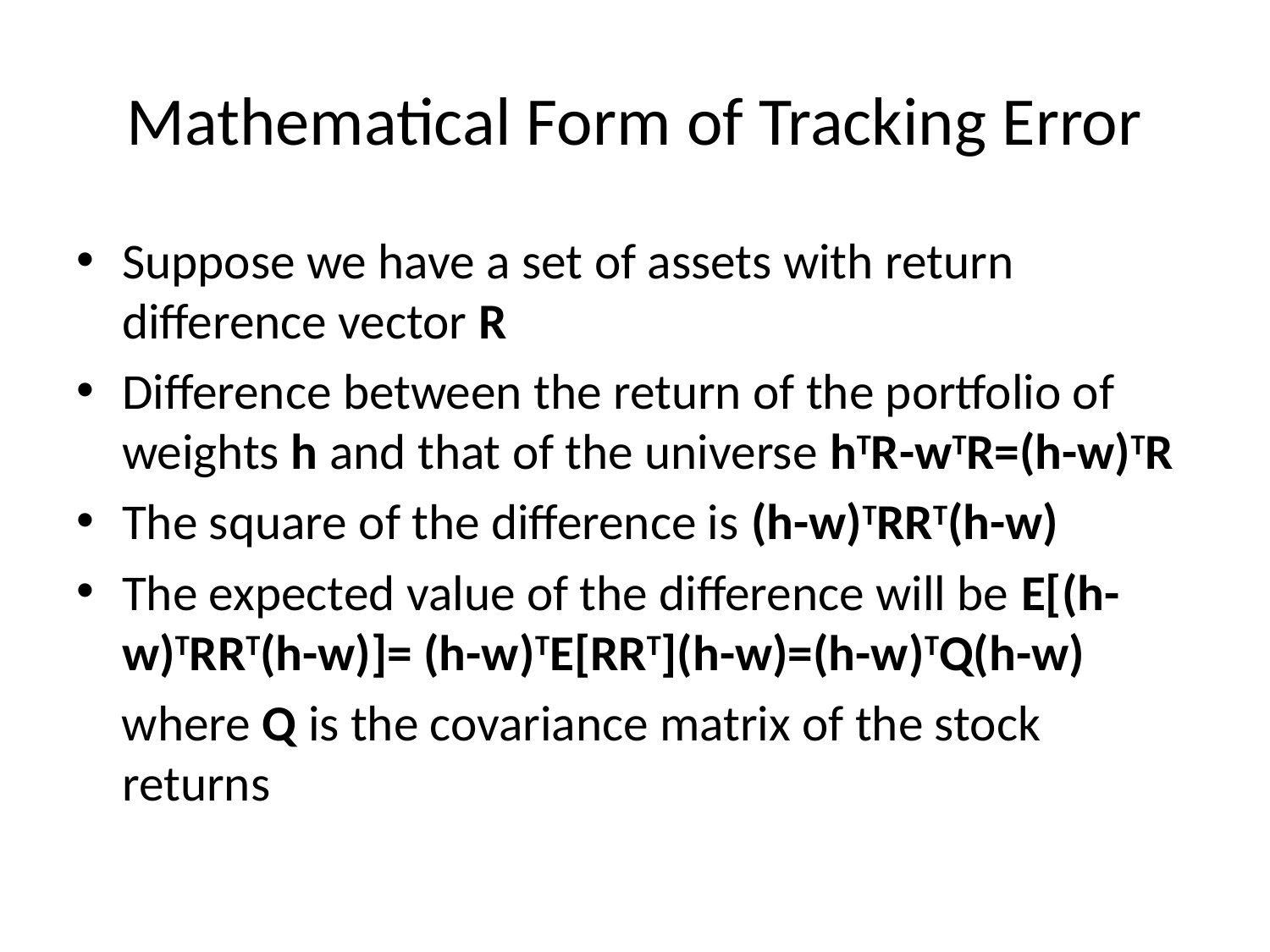

# Mathematical Form of Tracking Error
Suppose we have a set of assets with return difference vector R
Difference between the return of the portfolio of weights h and that of the universe hTR-wTR=(h-w)TR
The square of the difference is (h-w)TRRT(h-w)
The expected value of the difference will be E[(h-w)TRRT(h-w)]= (h-w)TE[RRT](h-w)=(h-w)TQ(h-w)
    where Q is the covariance matrix of the stock returns